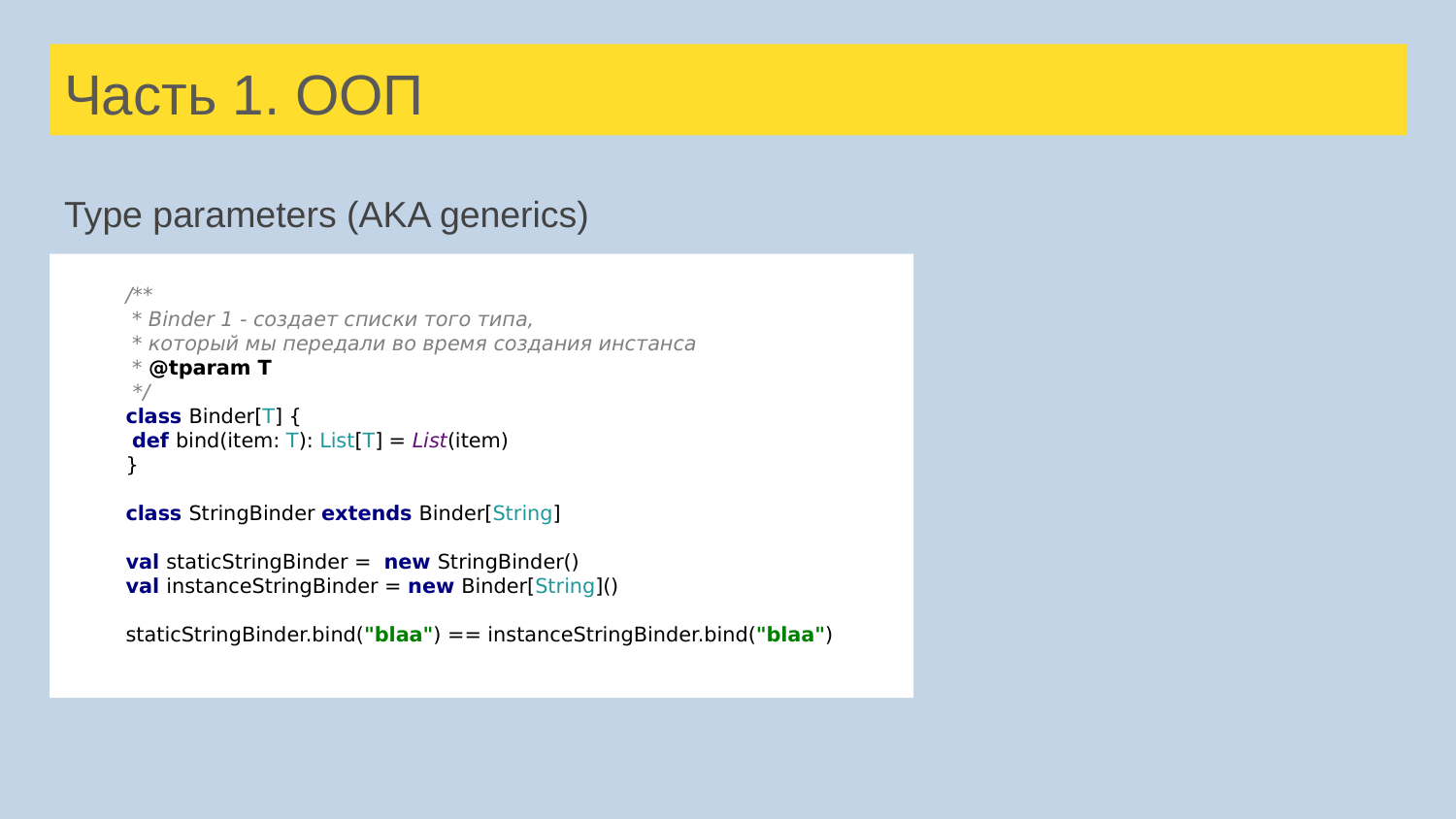

# Часть 1. ООП
Type parameters (AKA generics)

/**
 * Binder 1 - создает списки того типа,
 * который мы передали во время создания инстанса
 * @tparam T
 */
class Binder[T] {
 def bind(item: T): List[T] = List(item)
}

class StringBinder extends Binder[String]

val staticStringBinder =  new StringBinder()
val instanceStringBinder = new Binder[String]()

staticStringBinder.bind("blaa") == instanceStringBinder.bind("blaa")